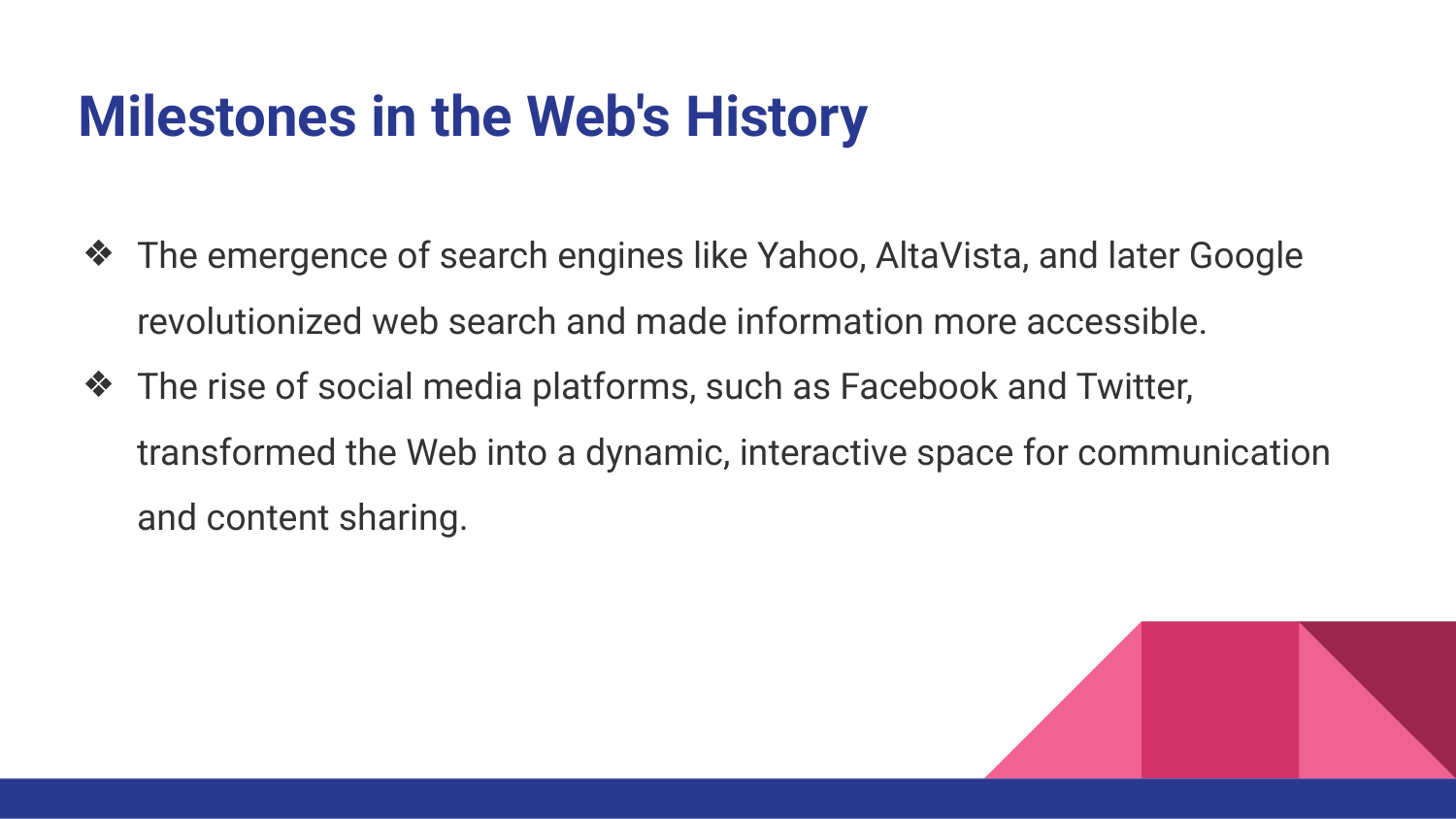

# Milestones in the Web's History
The emergence of search engines like Yahoo, AltaVista, and later Google revolutionized web search and made information more accessible.
The rise of social media platforms, such as Facebook and Twitter, transformed the Web into a dynamic, interactive space for communication and content sharing.